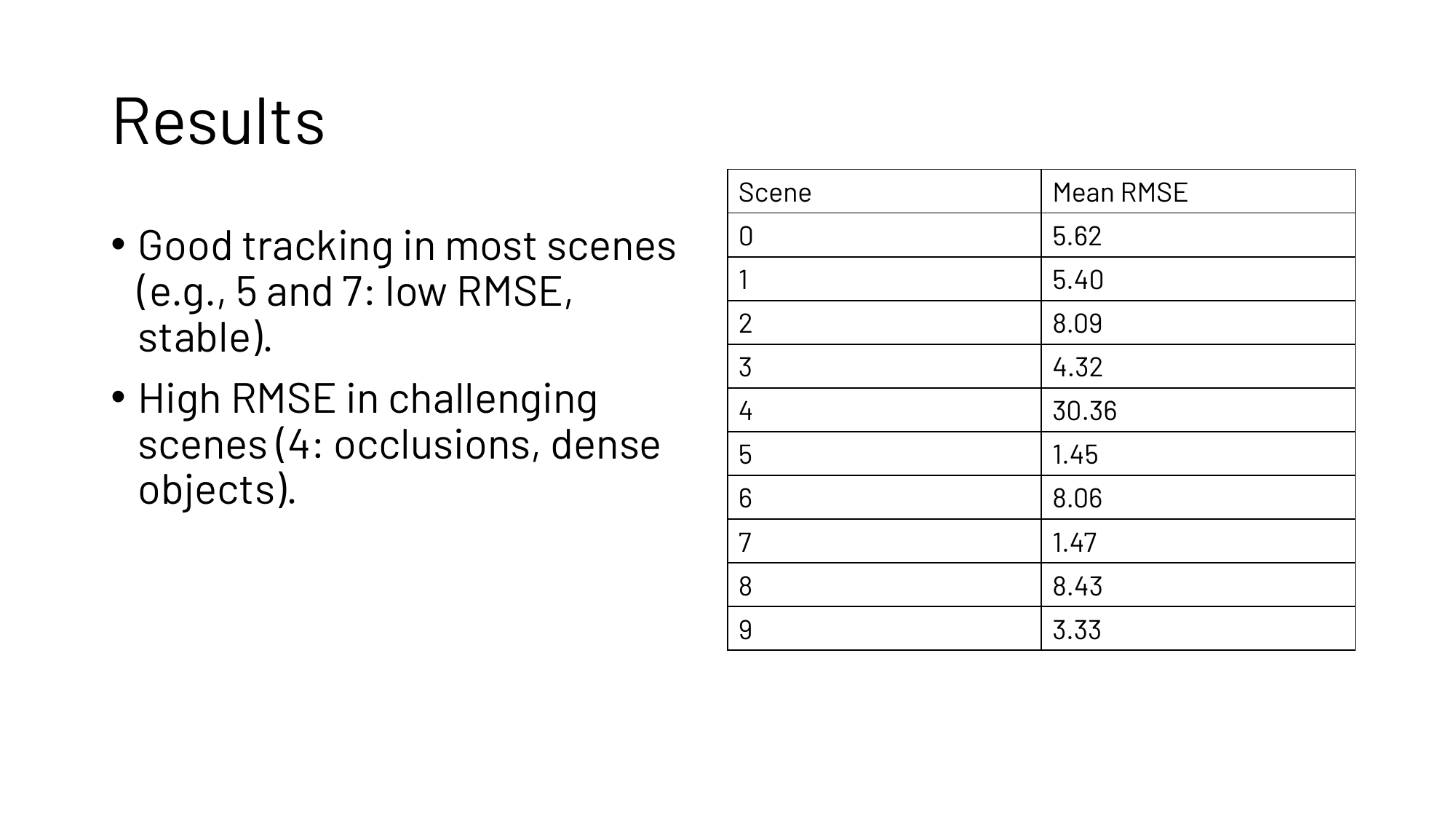

# Results
| Scene | Mean RMSE |
| --- | --- |
| 0 | 5.62 |
| 1 | 5.40 |
| 2 | 8.09 |
| 3 | 4.32 |
| 4 | 30.36 |
| 5 | 1.45 |
| 6 | 8.06 |
| 7 | 1.47 |
| 8 | 8.43 |
| 9 | 3.33 |
Good tracking in most scenes (e.g., 5 and 7: low RMSE, stable).
High RMSE in challenging scenes (4: occlusions, dense objects).